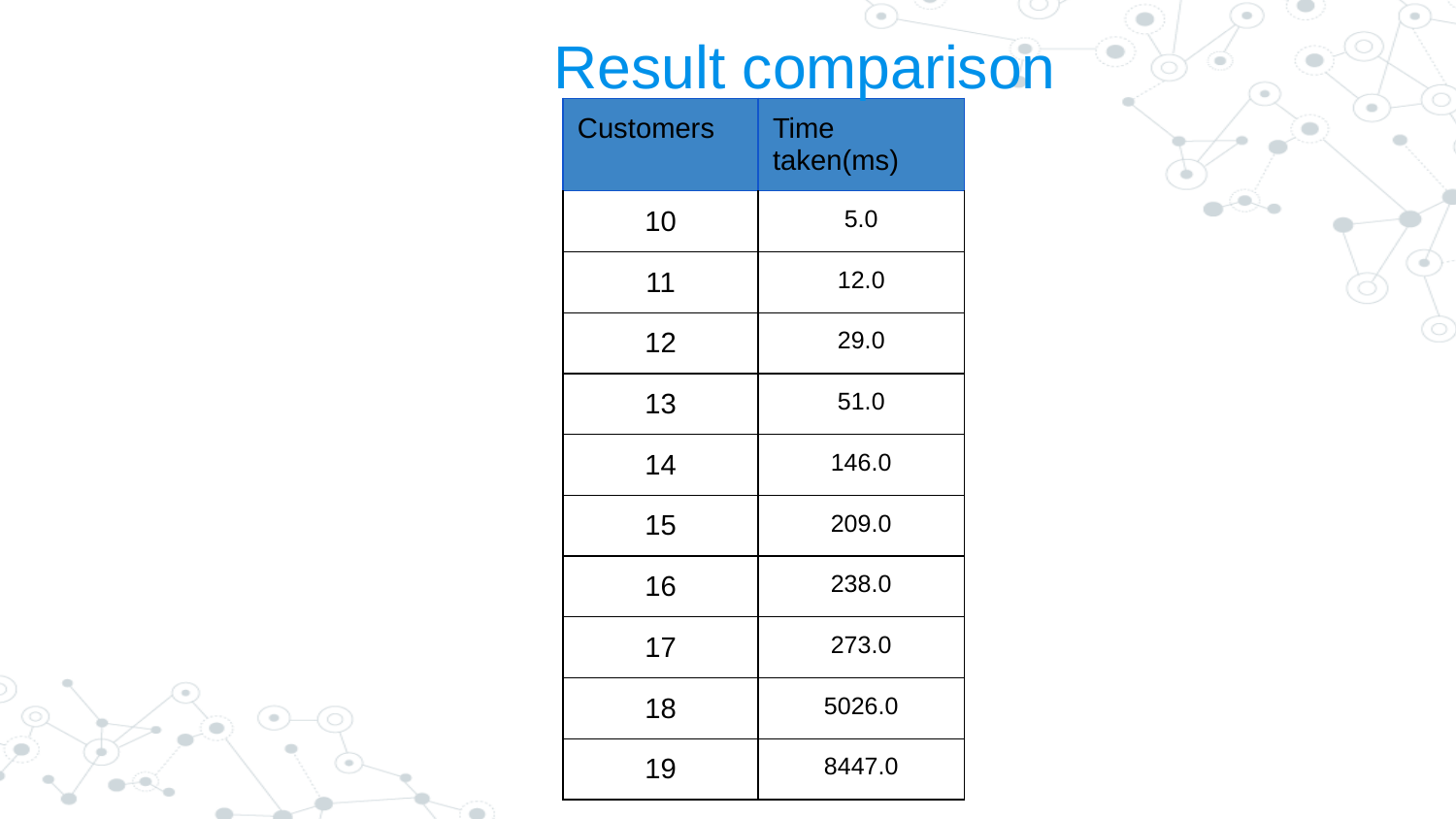

# Result comparison
| Customers | Time taken(ms) |
| --- | --- |
| 10 | 5.0 |
| 11 | 12.0 |
| 12 | 29.0 |
| 13 | 51.0 |
| 14 | 146.0 |
| 15 | 209.0 |
| 16 | 238.0 |
| 17 | 273.0 |
| 18 | 5026.0 |
| 19 | 8447.0 |